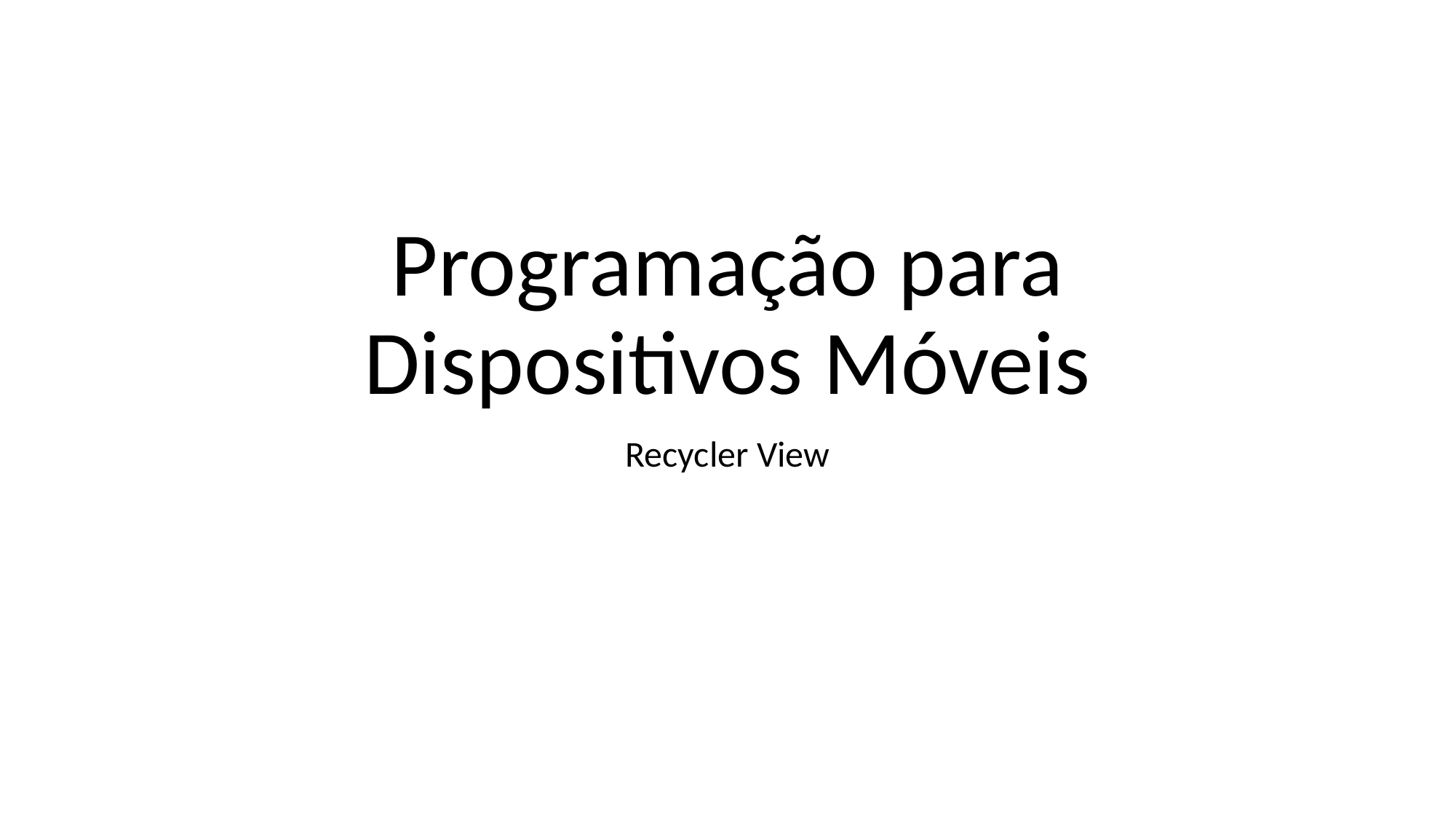

# Programação para Dispositivos Móveis
Recycler View